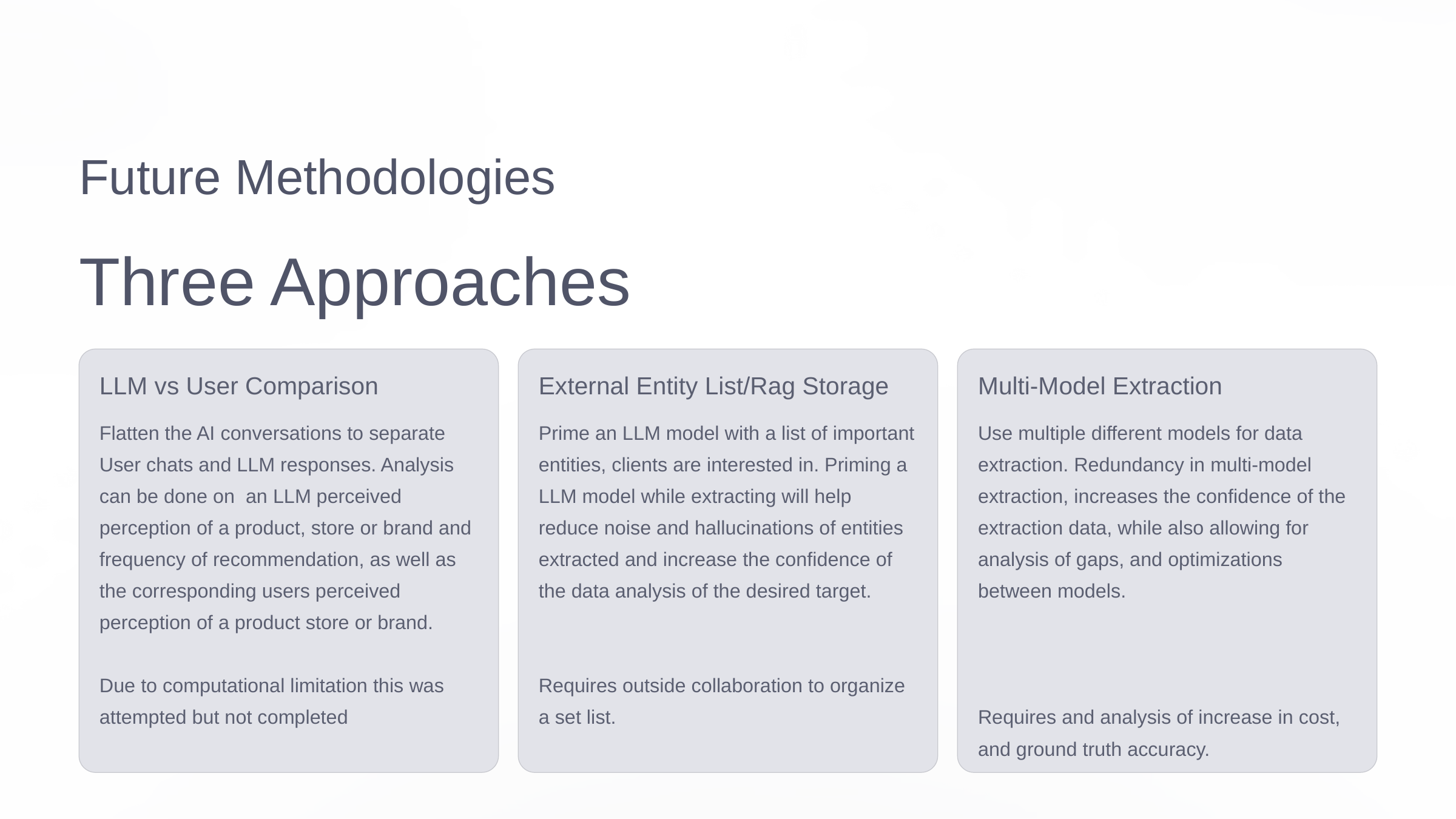

Future Methodologies
Three Approaches

LLM vs User Comparison
External Entity List/Rag Storage
Multi-Model Extraction
Flatten the AI conversations to separate User chats and LLM responses. Analysis can be done on  an LLM perceived perception of a product, store or brand and frequency of recommendation, as well as the corresponding users perceived perception of a product store or brand.

Due to computational limitation this was attempted but not completed
Prime an LLM model with a list of important entities, clients are interested in. Priming a LLM model while extracting will help reduce noise and hallucinations of entities extracted and increase the confidence of the data analysis of the desired target.

Requires outside collaboration to organize a set list.
Use multiple different models for data extraction. Redundancy in multi-model extraction, increases the confidence of the extraction data, while also allowing for analysis of gaps, and optimizations between models.

Requires and analysis of increase in cost, and ground truth accuracy.